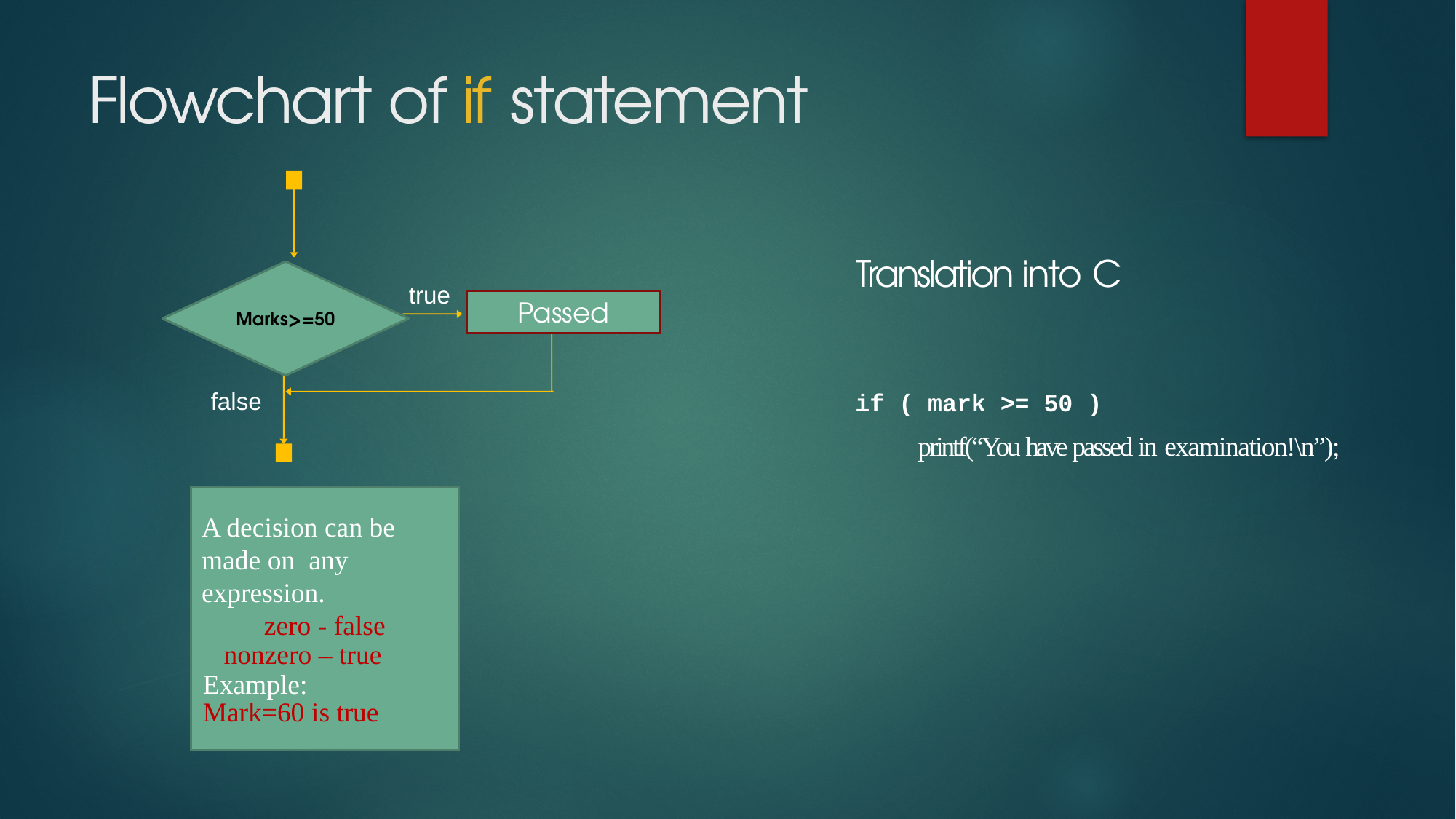

# Flowchart of if statement

                                                                                                                         Translation into C
Marks>=50
true
Passed

if ( mark >= 50 )
printf(“You have passed in examination!\n”);
false

A decision can be made on  any expression.
zero - false
   nonzero – true
Example:
Mark=60 is true